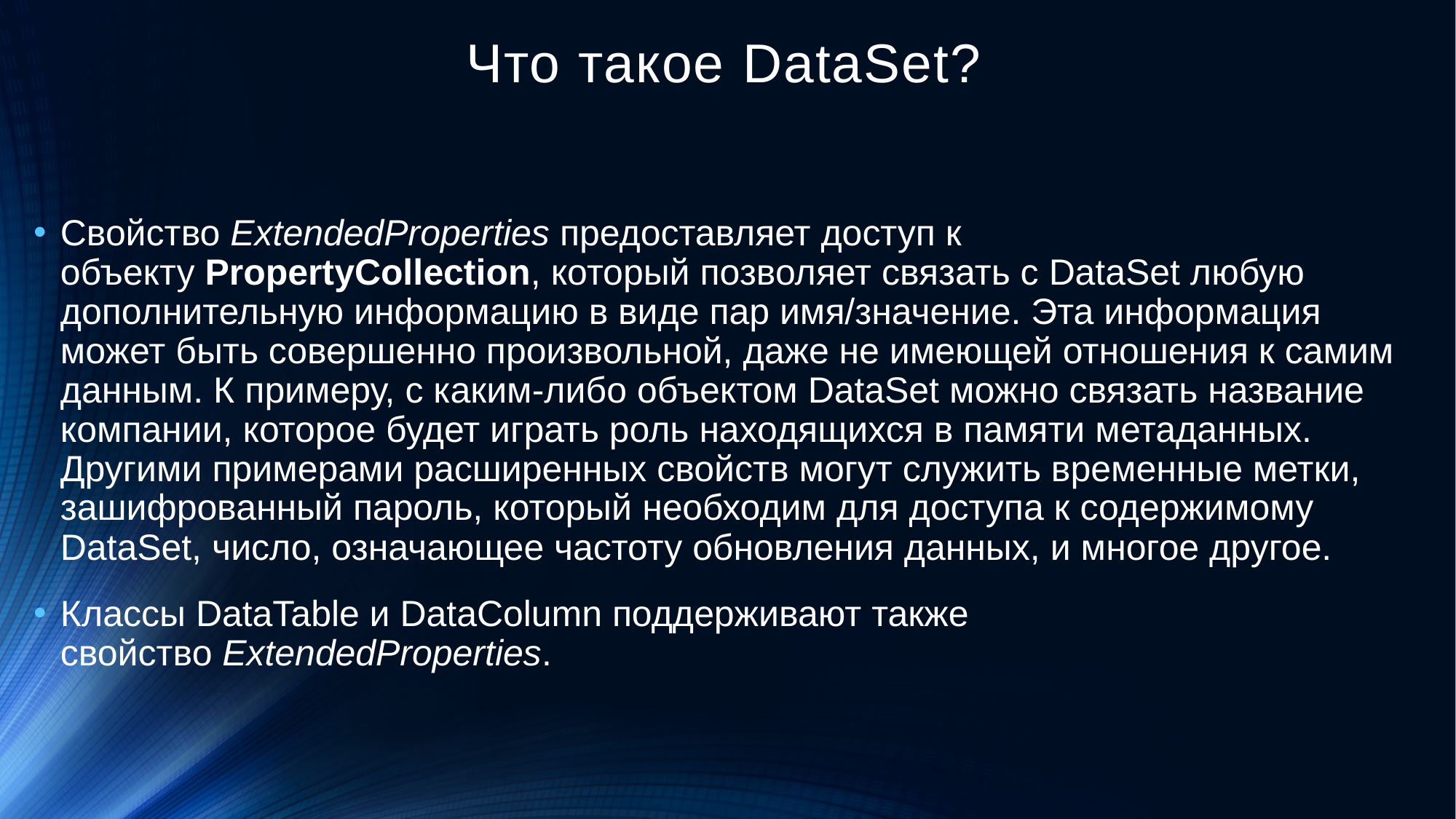

# Что такое DataSet?
Свойство ExtendedProperties предоставляет доступ к объекту PropertyCollection, который позволяет связать с DataSet любую дополнительную информацию в виде пар имя/значение. Эта информация может быть совершенно произвольной, даже не имеющей отношения к самим данным. К примеру, с каким-либо объектом DataSet можно связать название компании, которое будет играть роль находящихся в памяти метаданных. Другими примерами расширенных свойств могут служить временные метки, зашифрованный пароль, который необходим для доступа к содержимому DataSet, число, означающее частоту обновления данных, и многое другое.
Классы DataTable и DataColumn поддерживают также свойство ExtendedProperties.